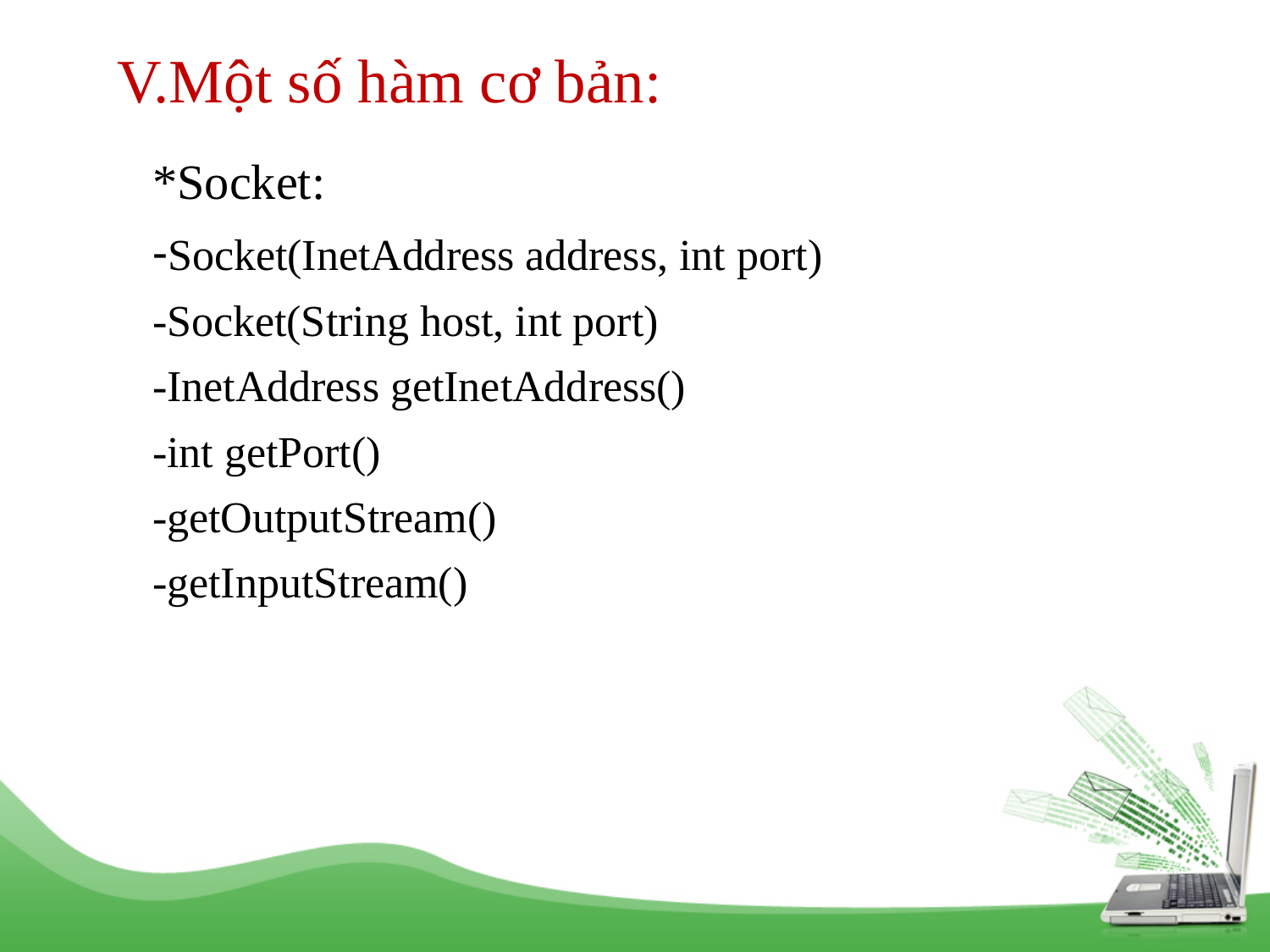

# V.Một số hàm cơ bản:
*Socket:
-Socket(InetAddress address, int port)
-Socket(String host, int port)
-InetAddress getInetAddress()
-int getPort()
-getOutputStream()
-getInputStream()